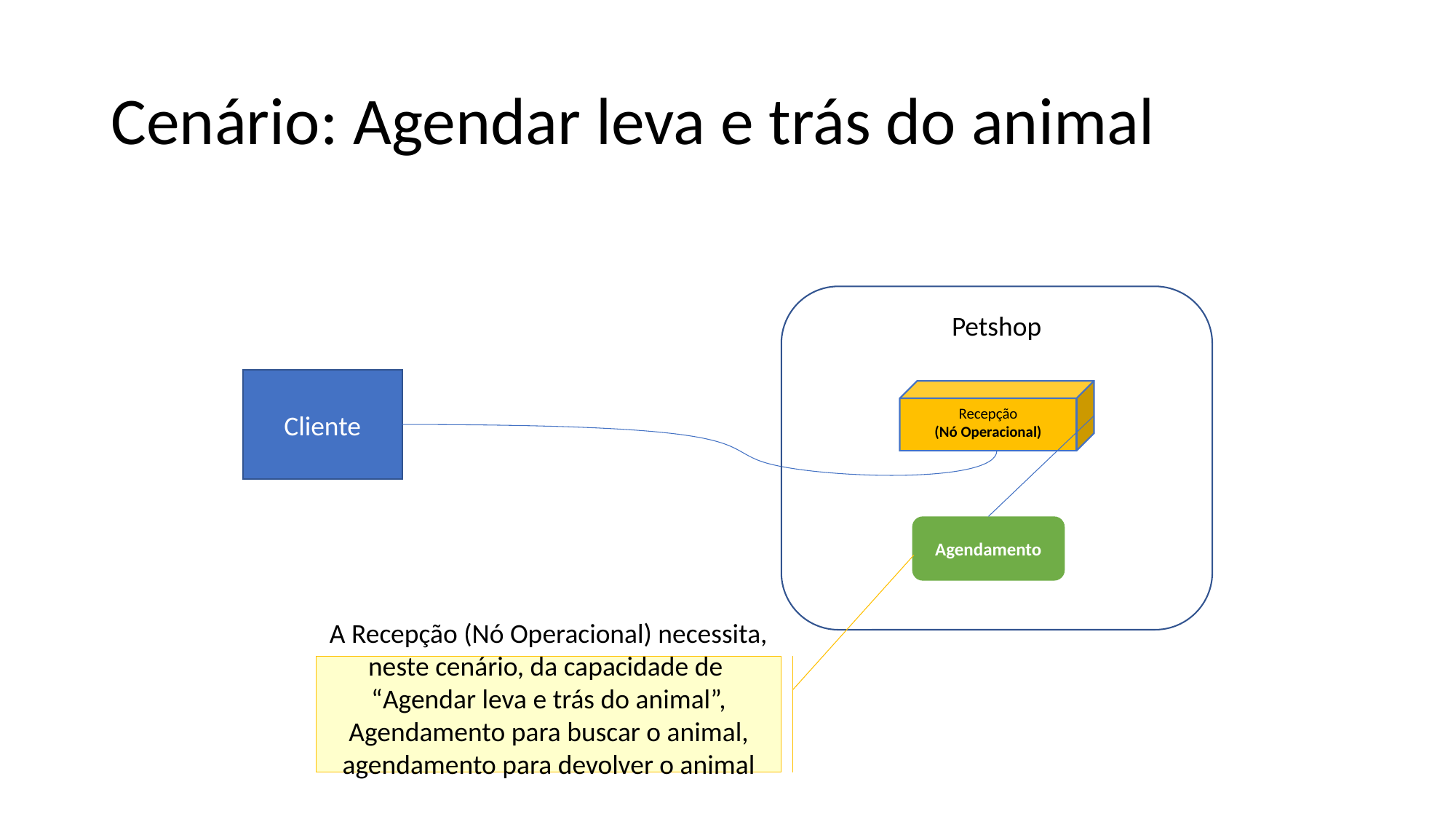

# Cenário: Agendar leva e trás do animal
Petshop
Cliente
Recepção
(Nó Operacional)

Agendamento
A Recepção (Nó Operacional) necessita, neste cenário, da capacidade de
“Agendar leva e trás do animal”,
Agendamento para buscar o animal, agendamento para devolver o animal